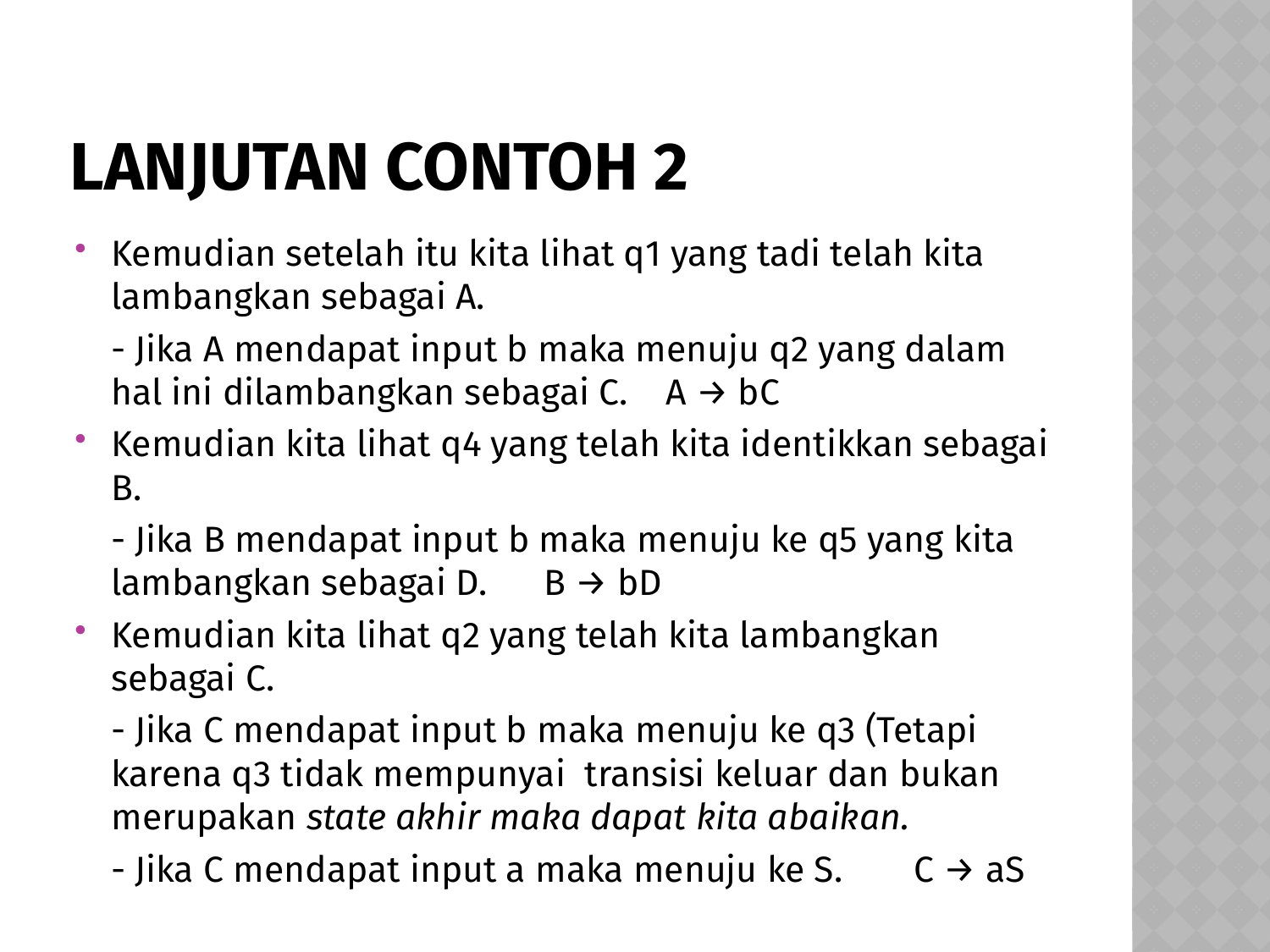

# Lanjutan contoh 2
Kemudian setelah itu kita lihat q1 yang tadi telah kita lambangkan sebagai A.
	- Jika A mendapat input b maka menuju q2 yang dalam hal ini dilambangkan sebagai C.    A → bC
Kemudian kita lihat q4 yang telah kita identikkan sebagai B.
	- Jika B mendapat input b maka menuju ke q5 yang kita lambangkan sebagai D.      B → bD
Kemudian kita lihat q2 yang telah kita lambangkan sebagai C.
	- Jika C mendapat input b maka menuju ke q3 (Tetapi karena q3 tidak mempunyai  transisi keluar dan bukan merupakan state akhir maka dapat kita abaikan.
	- Jika C mendapat input a maka menuju ke S.	C → aS